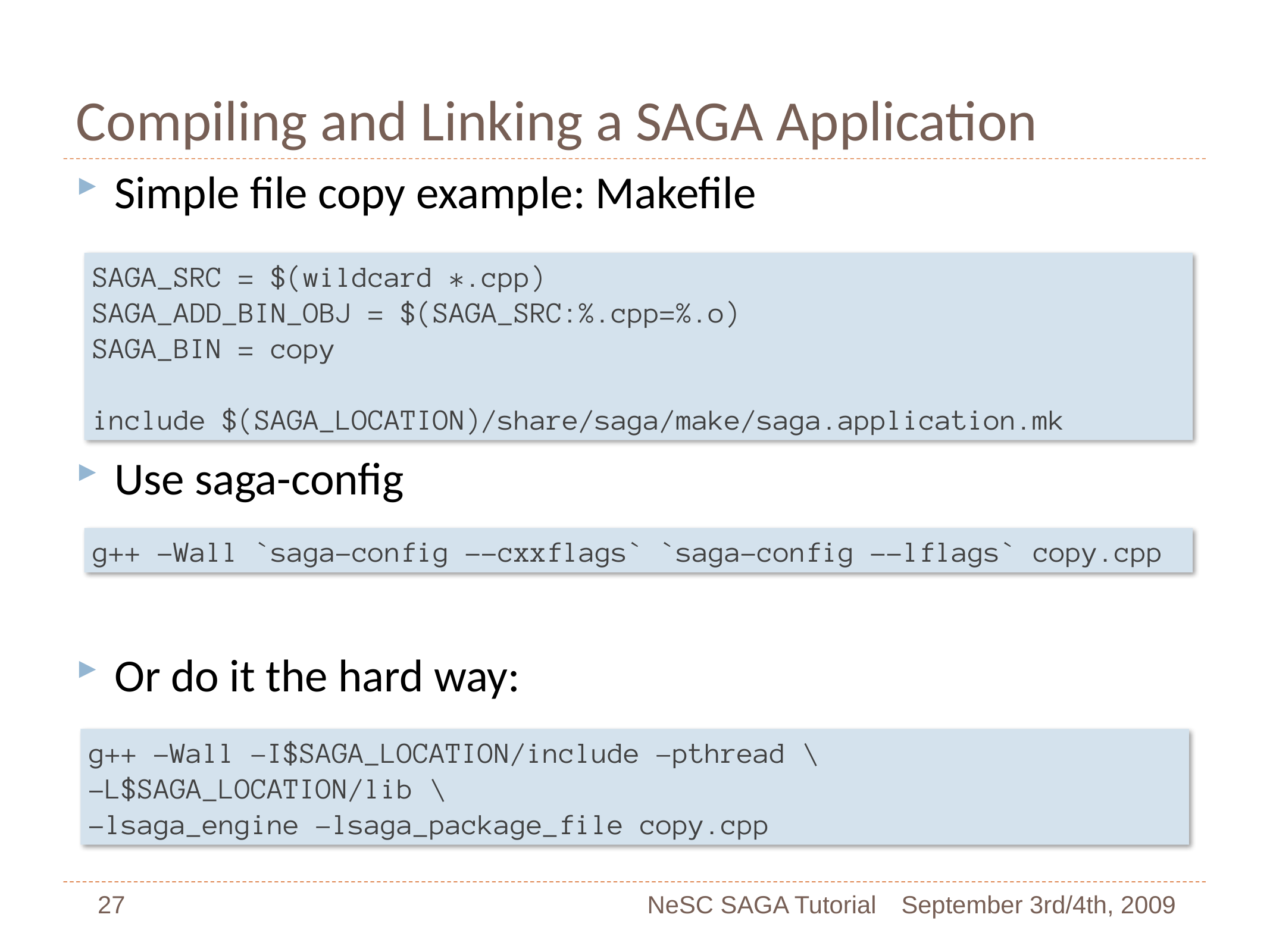

# Compiling and Linking a SAGA Application
Simple file copy example: Makefile

Use saga-config

Or do it the hard way:
SAGA_SRC = $(wildcard *.cpp)
SAGA_ADD_BIN_OBJ = $(SAGA_SRC:%.cpp=%.o)
SAGA_BIN = copy

include $(SAGA_LOCATION)/share/saga/make/saga.application.mk

g++ -Wall `saga-config --cxxflags` `saga-config --lflags` copy.cpp
g++ -Wall –I$SAGA_LOCATION/include –pthread \
-L$SAGA_LOCATION/lib \
-lsaga_engine –lsaga_package_file copy.cpp
27
NeSC SAGA Tutorial
September 3rd/4th, 2009